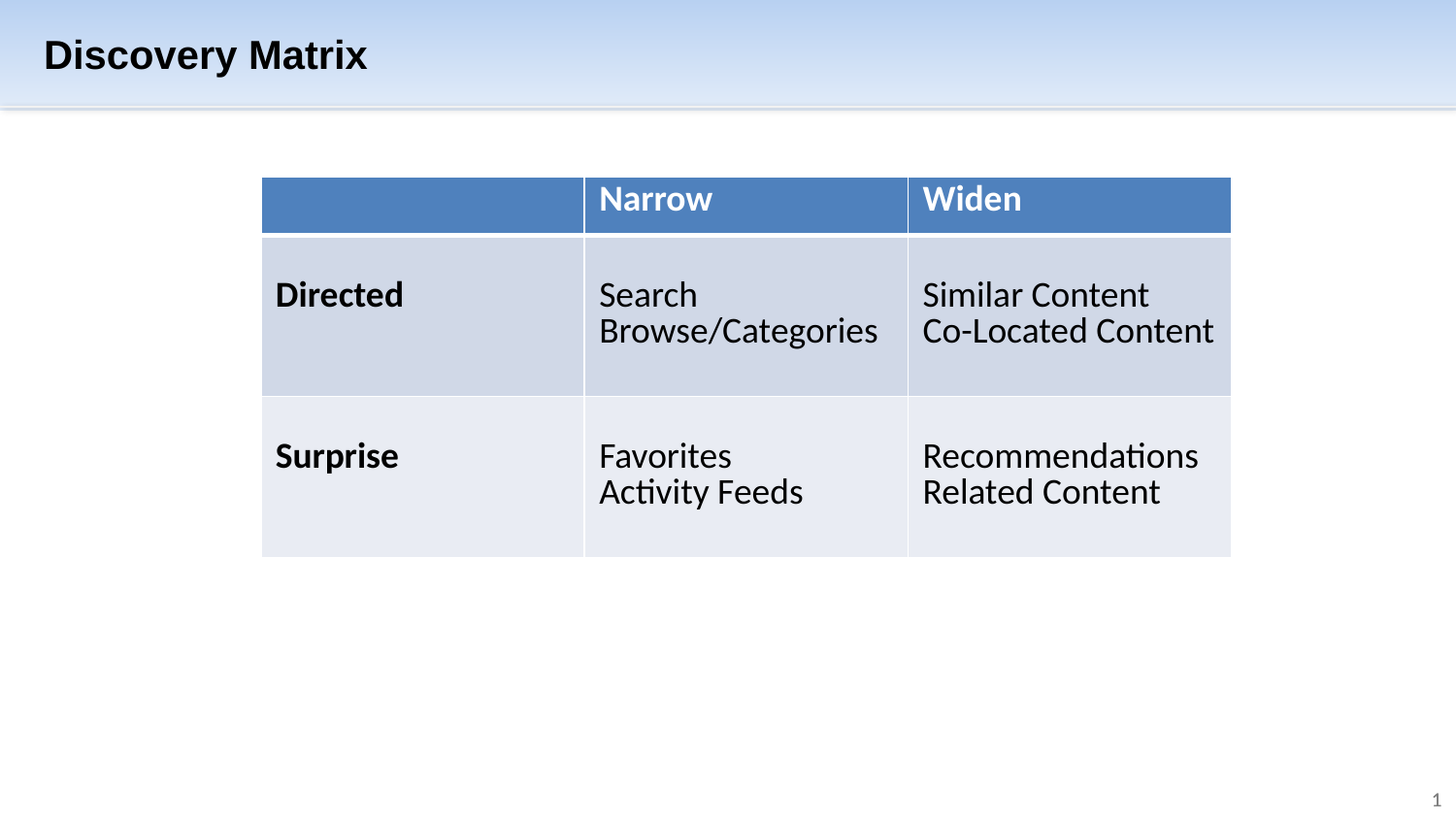

# Discovery Matrix
|  | Narrow | Widen |
| --- | --- | --- |
| Directed | Search Browse/Categories | Similar Content Co-Located Content |
| Surprise | Favorites Activity Feeds | Recommendations Related Content |